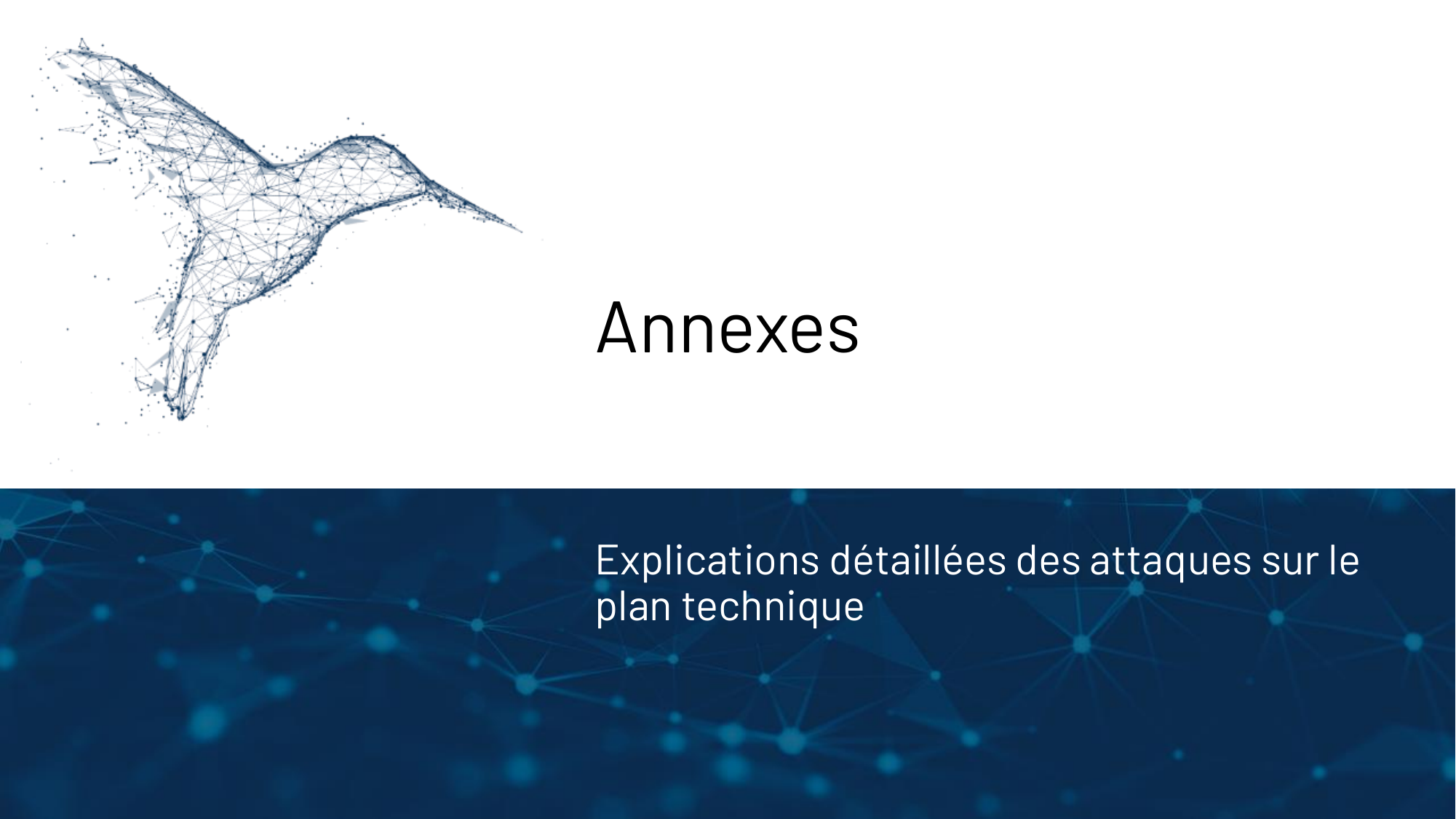

# Annexes
Explications détaillées des attaques sur le plan technique